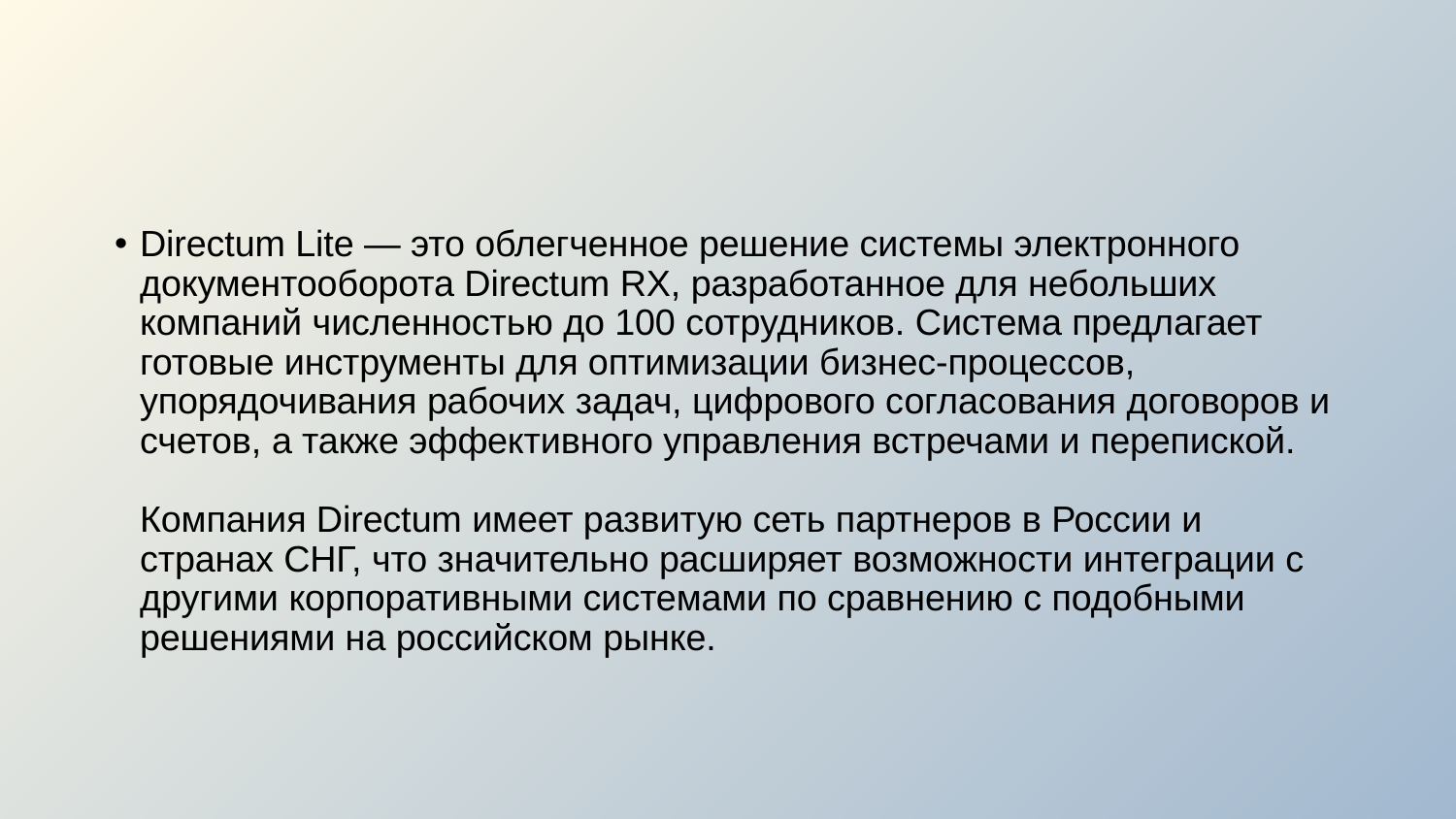

#
Directum Lite — это облегченное решение системы электронного документооборота Directum RX, разработанное для небольших компаний численностью до 100 сотрудников. Система предлагает готовые инструменты для оптимизации бизнес-процессов, упорядочивания рабочих задач, цифрового согласования договоров и счетов, а также эффективного управления встречами и перепиской.
Компания Directum имеет развитую сеть партнеров в России и странах СНГ, что значительно расширяет возможности интеграции с другими корпоративными системами по сравнению с подобными решениями на российском рынке.